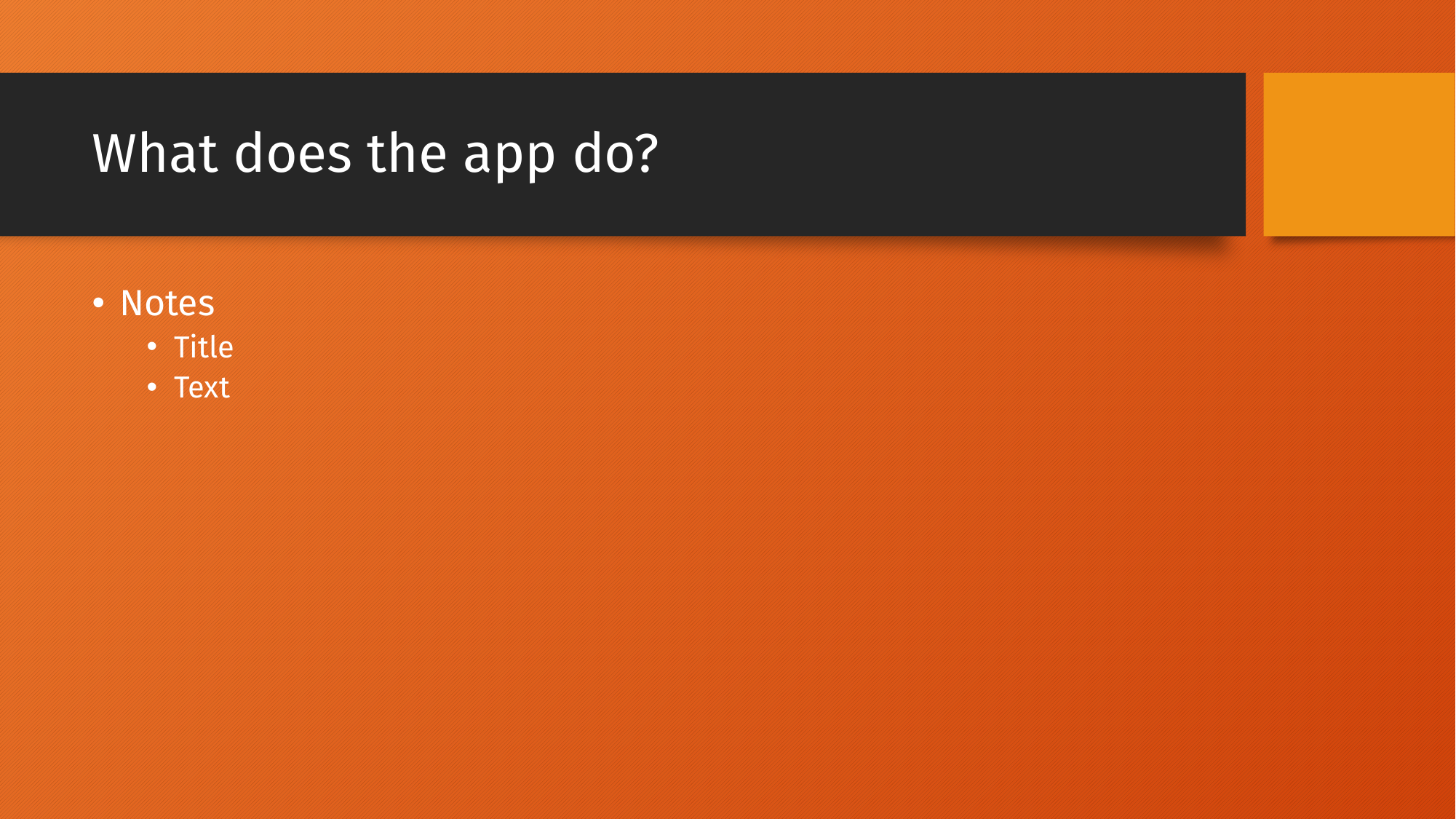

# What does the app do?
Notes
Title
Text